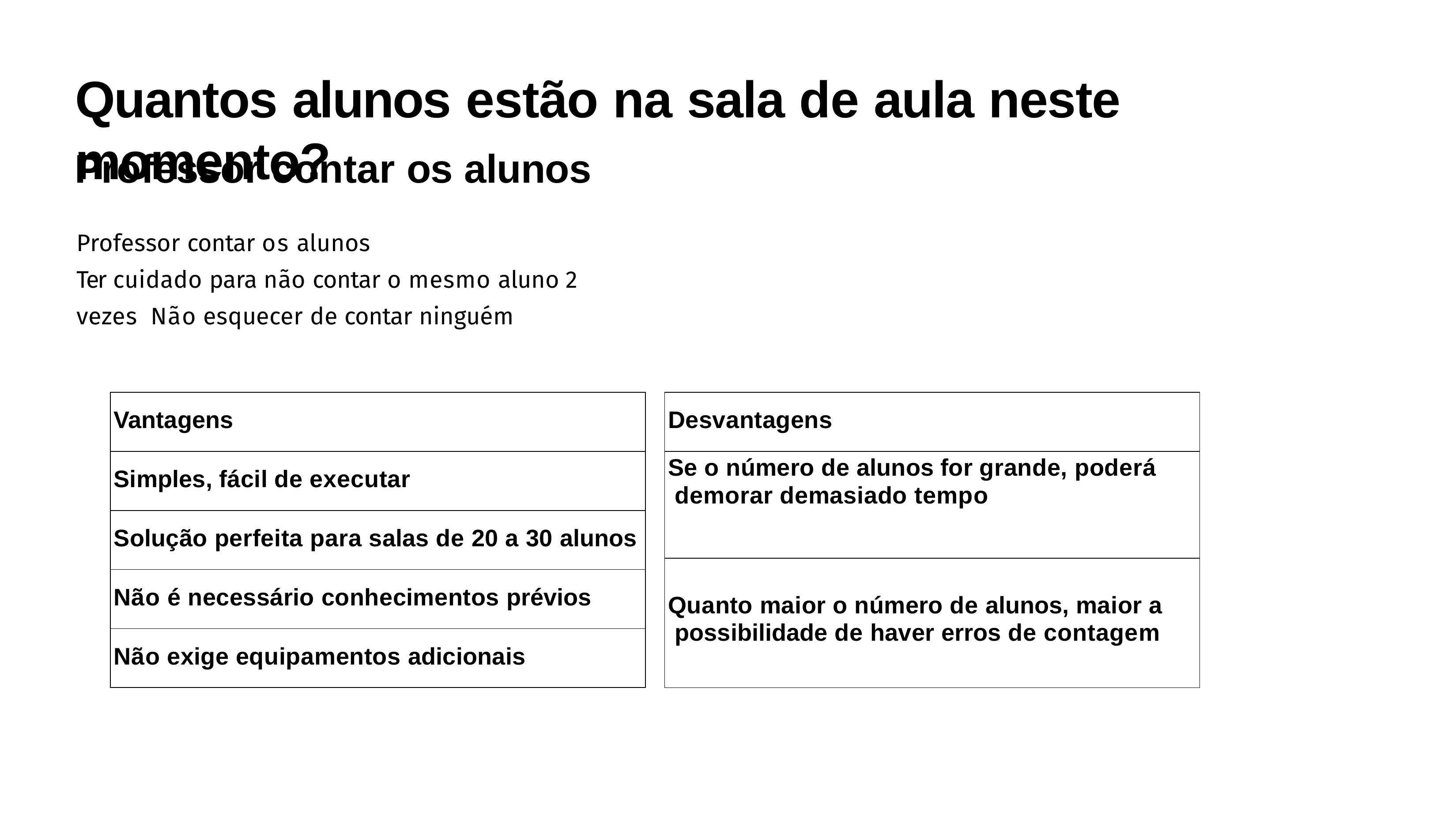

# Quantos alunos estão na sala de aula neste momento?
Professor contar os alunos
Professor contar os alunos
Ter cuidado para não contar o mesmo aluno 2 vezes  Não esquecer de contar ninguém
| Vantagens |
| --- |
| Simples, fácil de executar |
| Solução perfeita para salas de 20 a 30 alunos |
| Não é necessário conhecimentos prévios |
| Não exige equipamentos adicionais |
| Desvantagens |
| --- |
| Se o número de alunos for grande, poderá demorar demasiado tempo |
| Quanto maior o número de alunos, maior a possibilidade de haver erros de contagem |